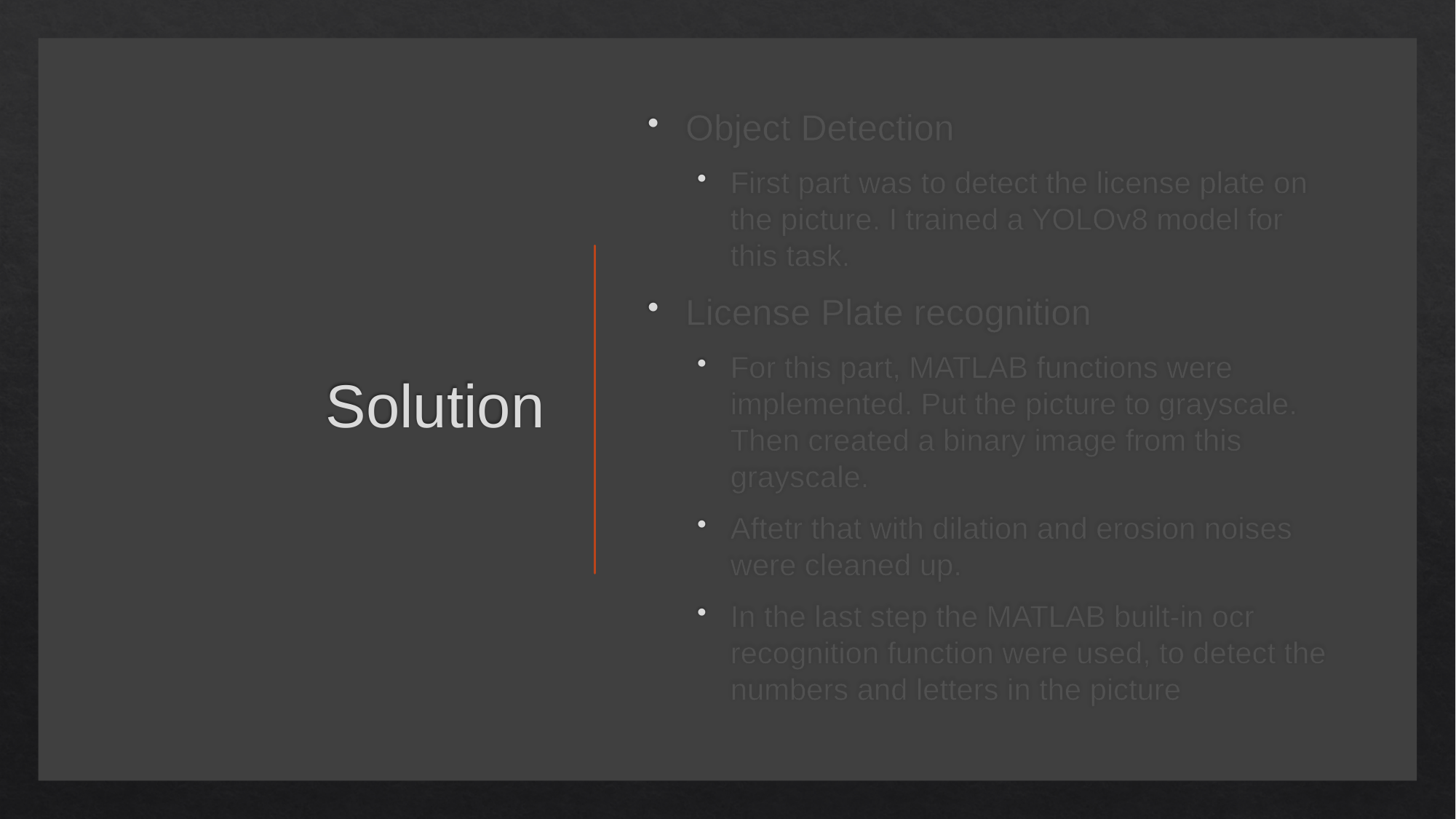

Object Detection
First part was to detect the license plate on the picture. I trained a YOLOv8 model for this task.
License Plate recognition
For this part, MATLAB functions were implemented. Put the picture to grayscale. Then created a binary image from this grayscale.
Aftetr that with dilation and erosion noises were cleaned up.
In the last step the MATLAB built-in ocr recognition function were used, to detect the numbers and letters in the picture
# Solution